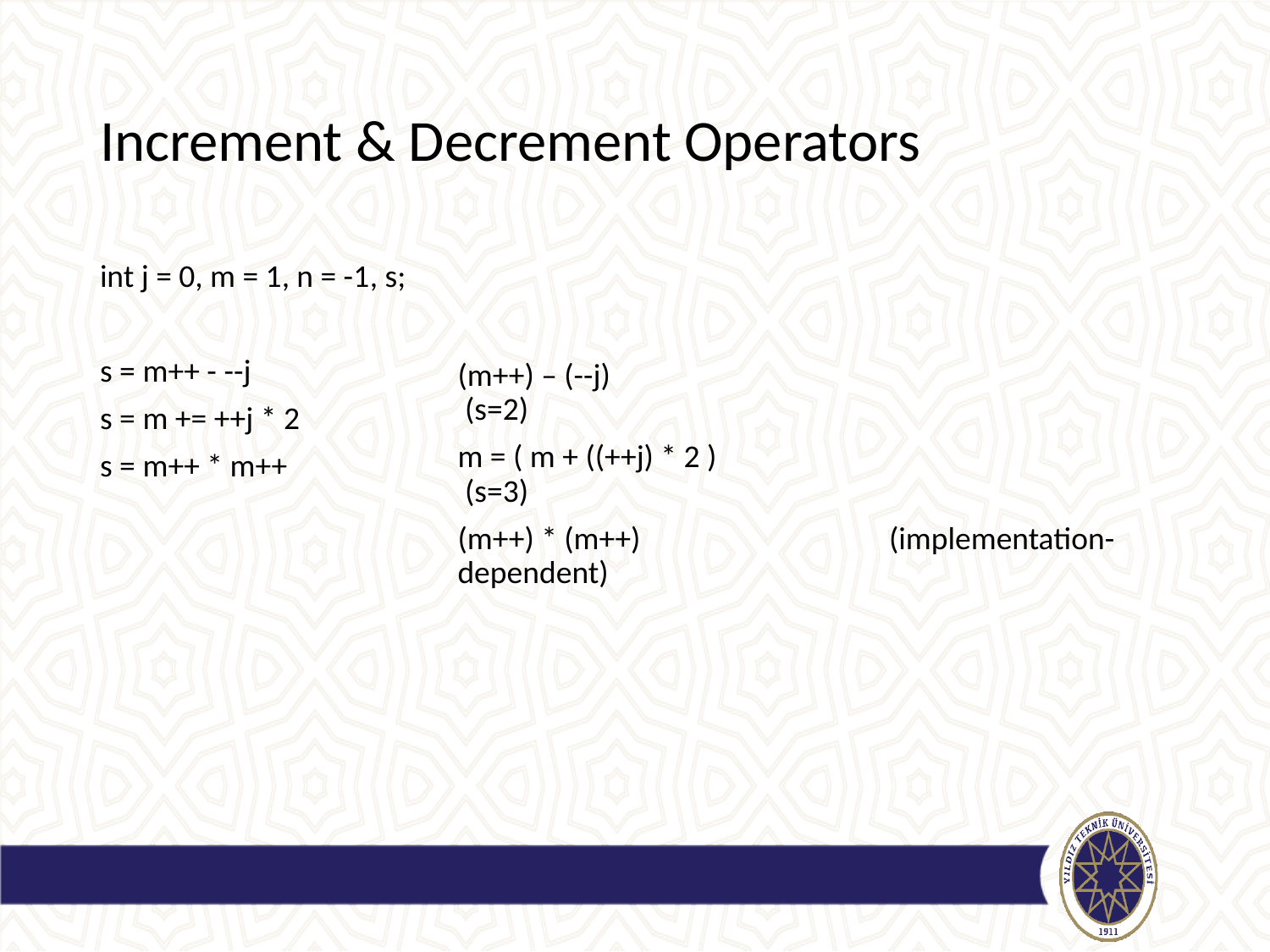

# Increment & Decrement Operators
int j = 0, m = 1, n = -1, s;

s = m++ - --j
s = m += ++j * 2
s = m++ * m++

(m++) – (--j)				                        (s=2)
m = ( m + ((++j) * 2 )			                        (s=3)
(m++) * (m++)		       (implementation-dependent)